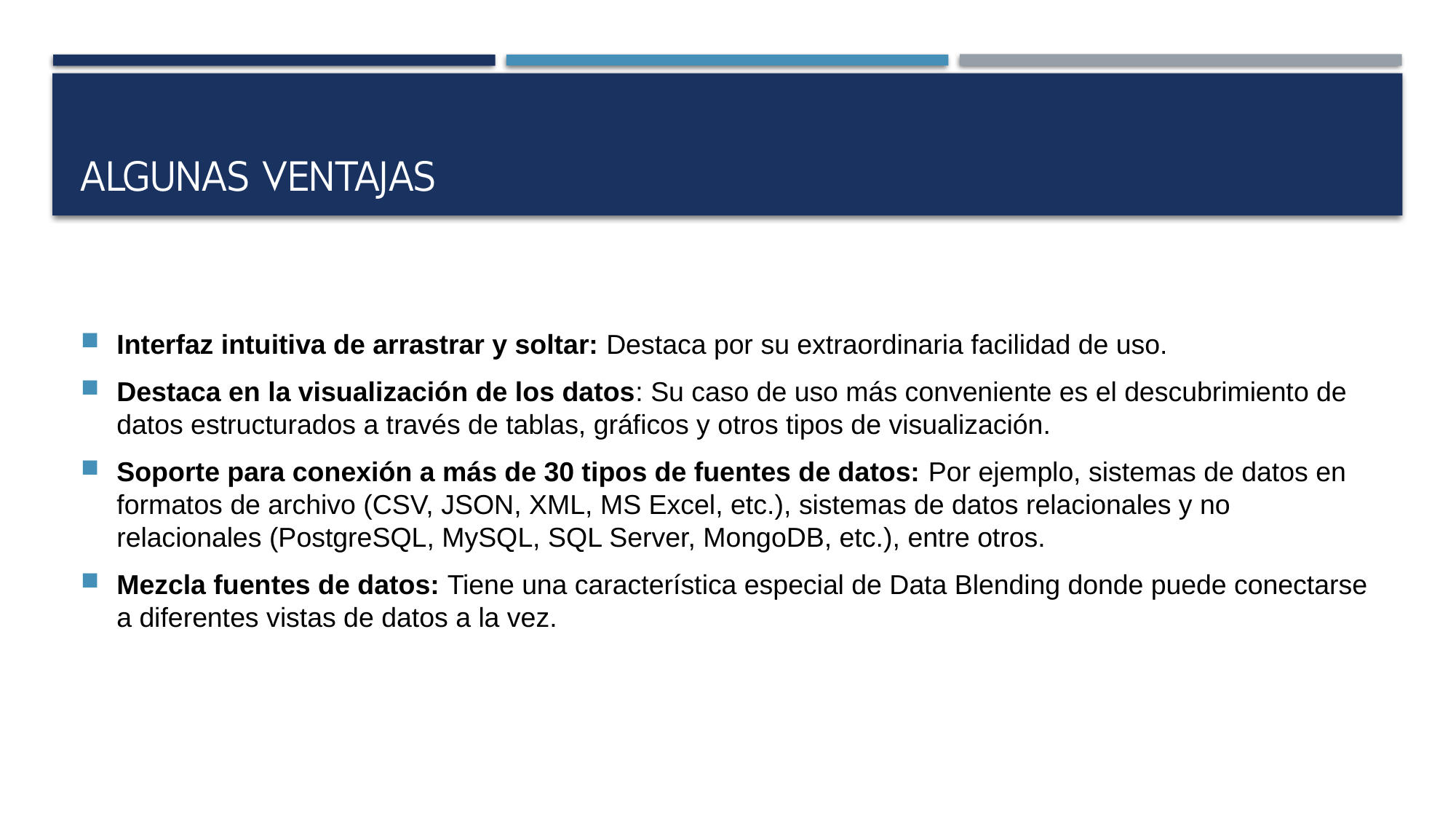

# Algunas Ventajas
Interfaz intuitiva de arrastrar y soltar: Destaca por su extraordinaria facilidad de uso.
Destaca en la visualización de los datos: Su caso de uso más conveniente es el descubrimiento de datos estructurados a través de tablas, gráficos y otros tipos de visualización.
Soporte para conexión a más de 30 tipos de fuentes de datos: Por ejemplo, sistemas de datos en formatos de archivo (CSV, JSON, XML, MS Excel, etc.), sistemas de datos relacionales y no relacionales (PostgreSQL, MySQL, SQL Server, MongoDB, etc.), entre otros.
Mezcla fuentes de datos: Tiene una característica especial de Data Blending donde puede conectarse a diferentes vistas de datos a la vez.